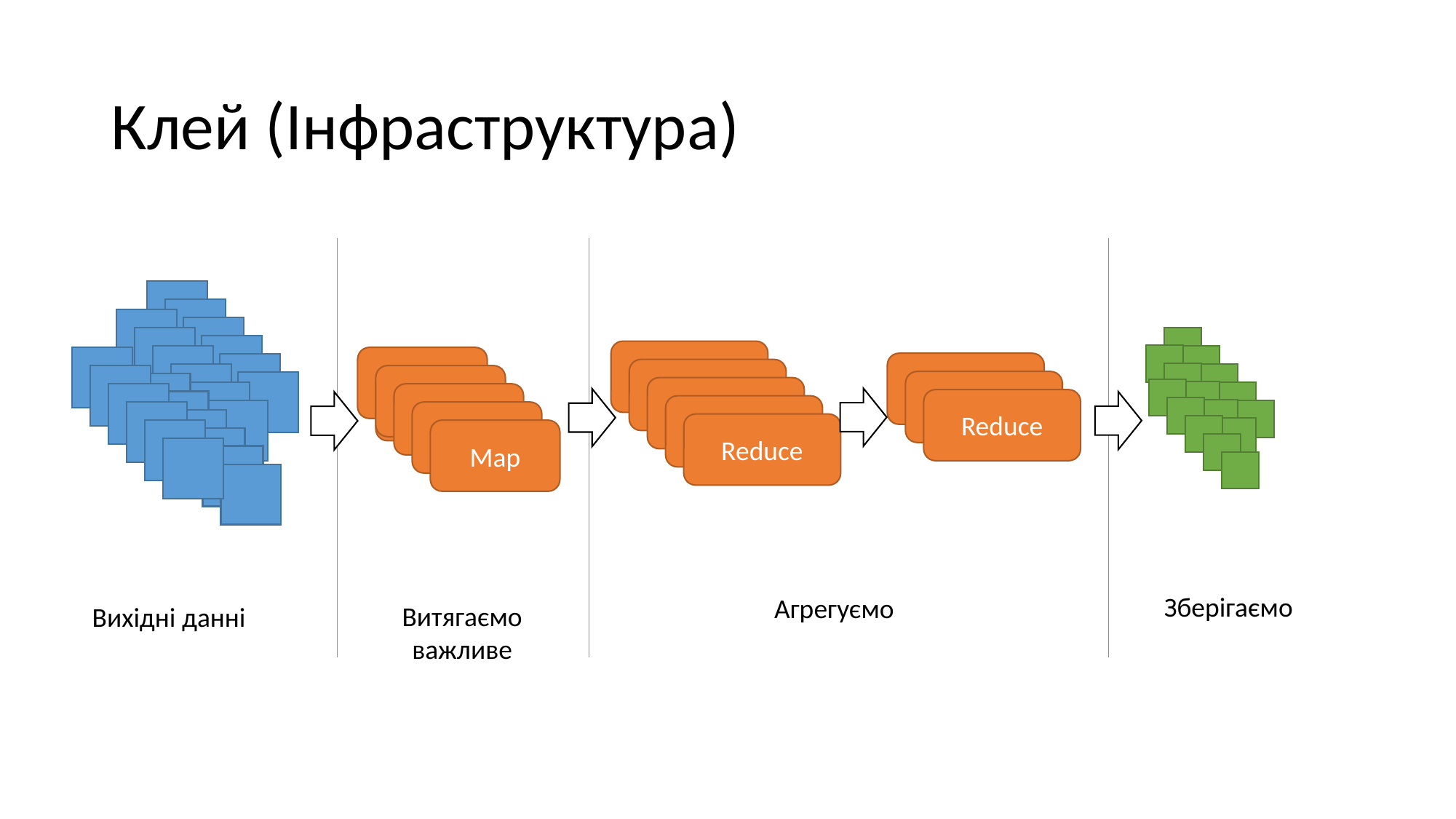

# Клей (Інфраструктура)

Reduce

Map
Reduce

Reduce

Map
Map
Reduce

Reduce

Map

Reduce

Reduce

Map

Reduce

Map

Зберігаємо
Агрегуємо
Витягаємо важливе
Вихідні данні